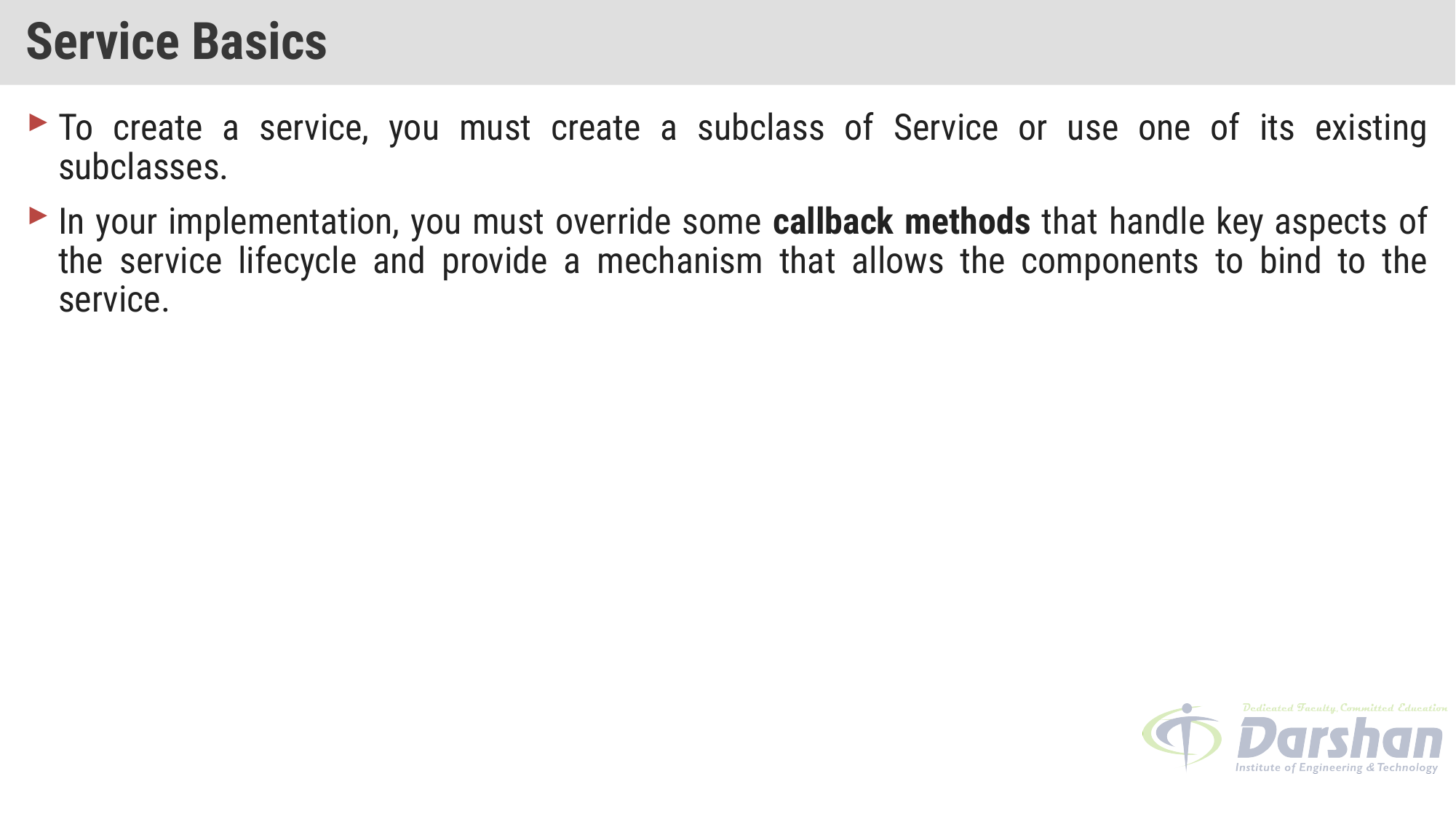

# Service Basics
To create a service, you must create a subclass of Service or use one of its existing subclasses.
In your implementation, you must override some callback methods that handle key aspects of the service lifecycle and provide a mechanism that allows the components to bind to the service.